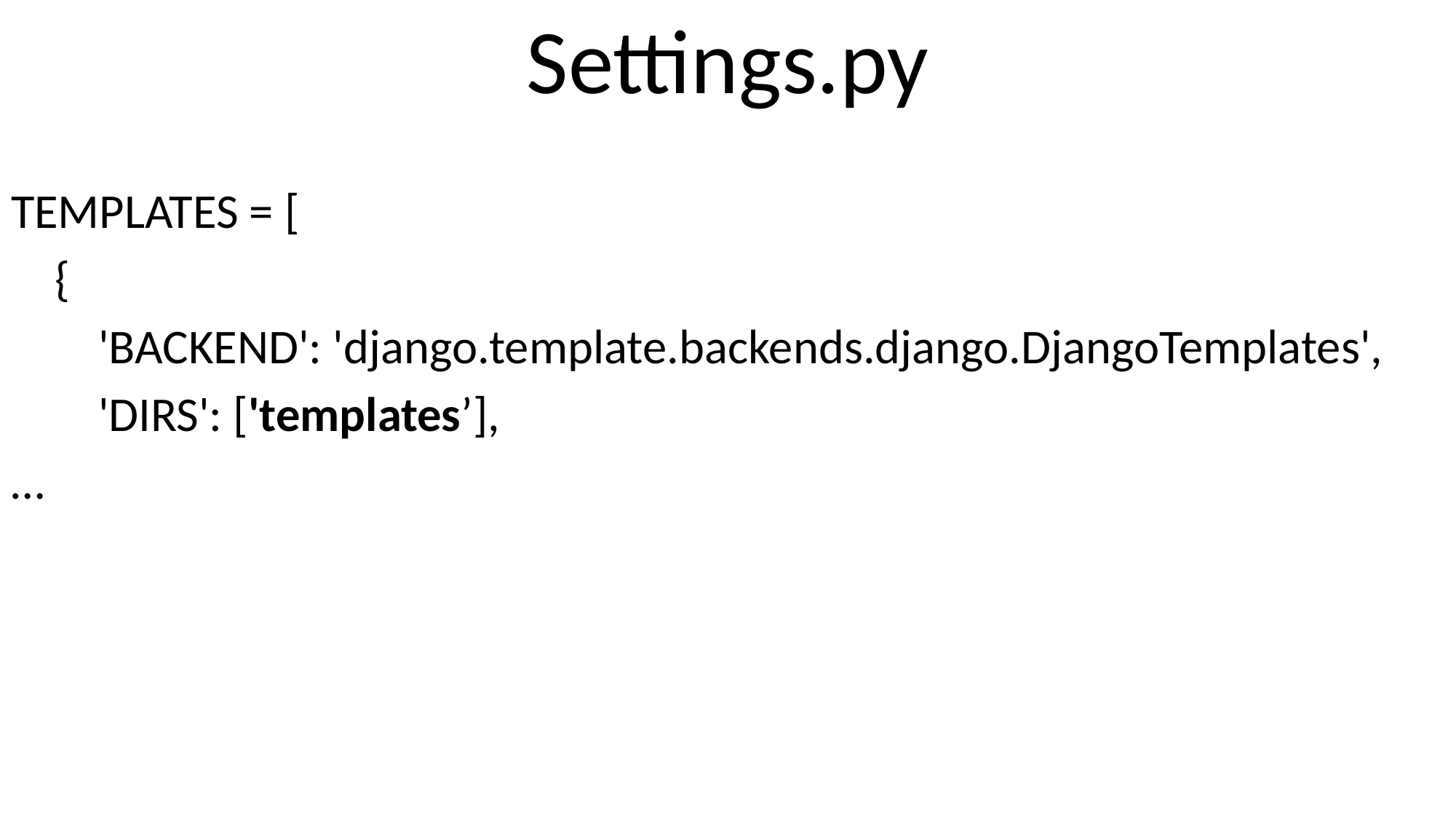

# Settings.py
TEMPLATES = [
    {
        'BACKEND': 'django.template.backends.django.DjangoTemplates',
        'DIRS': ['templates’],
…